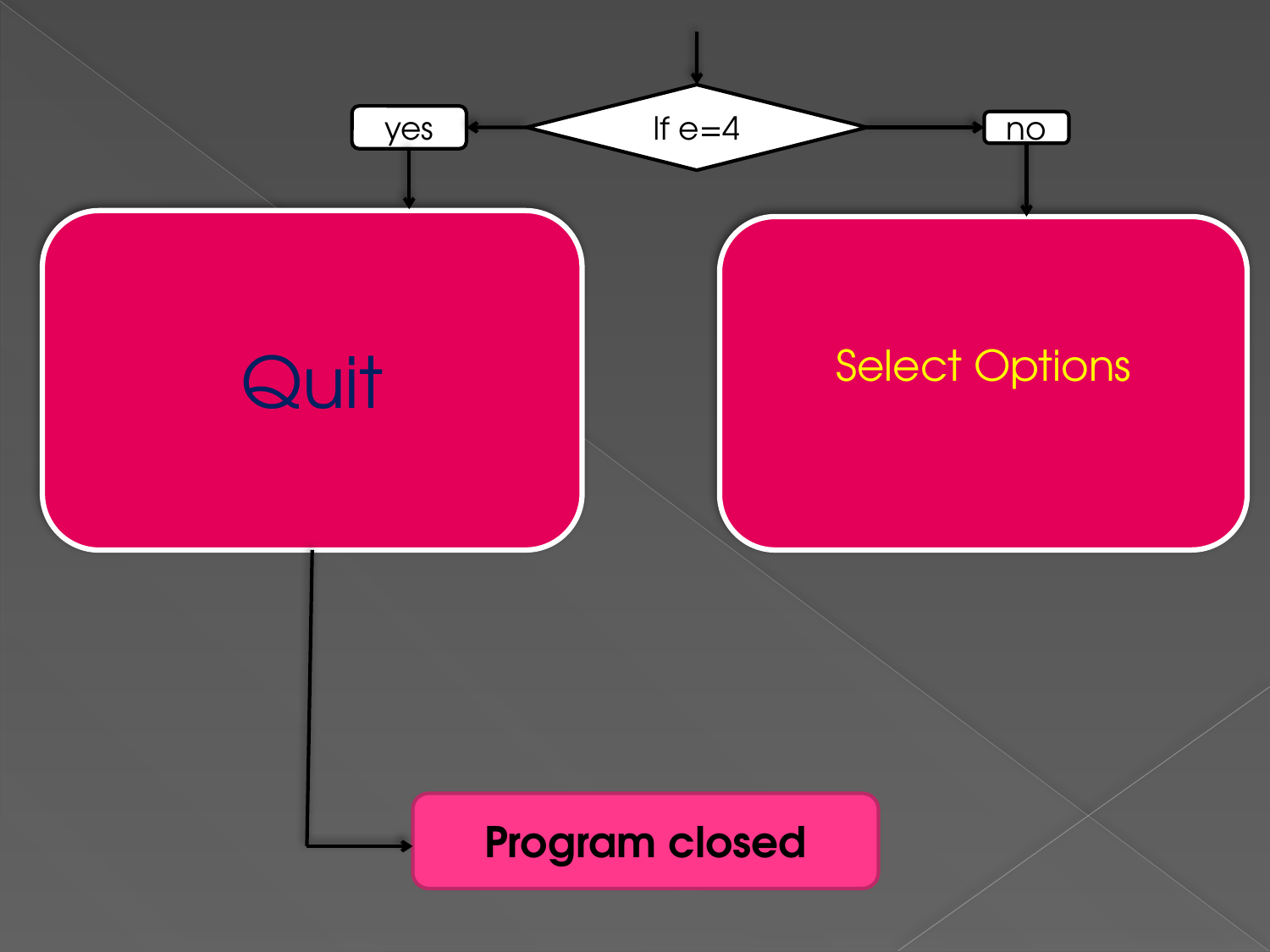

If e=4
yes
no

Quit

Select Options

Program closed